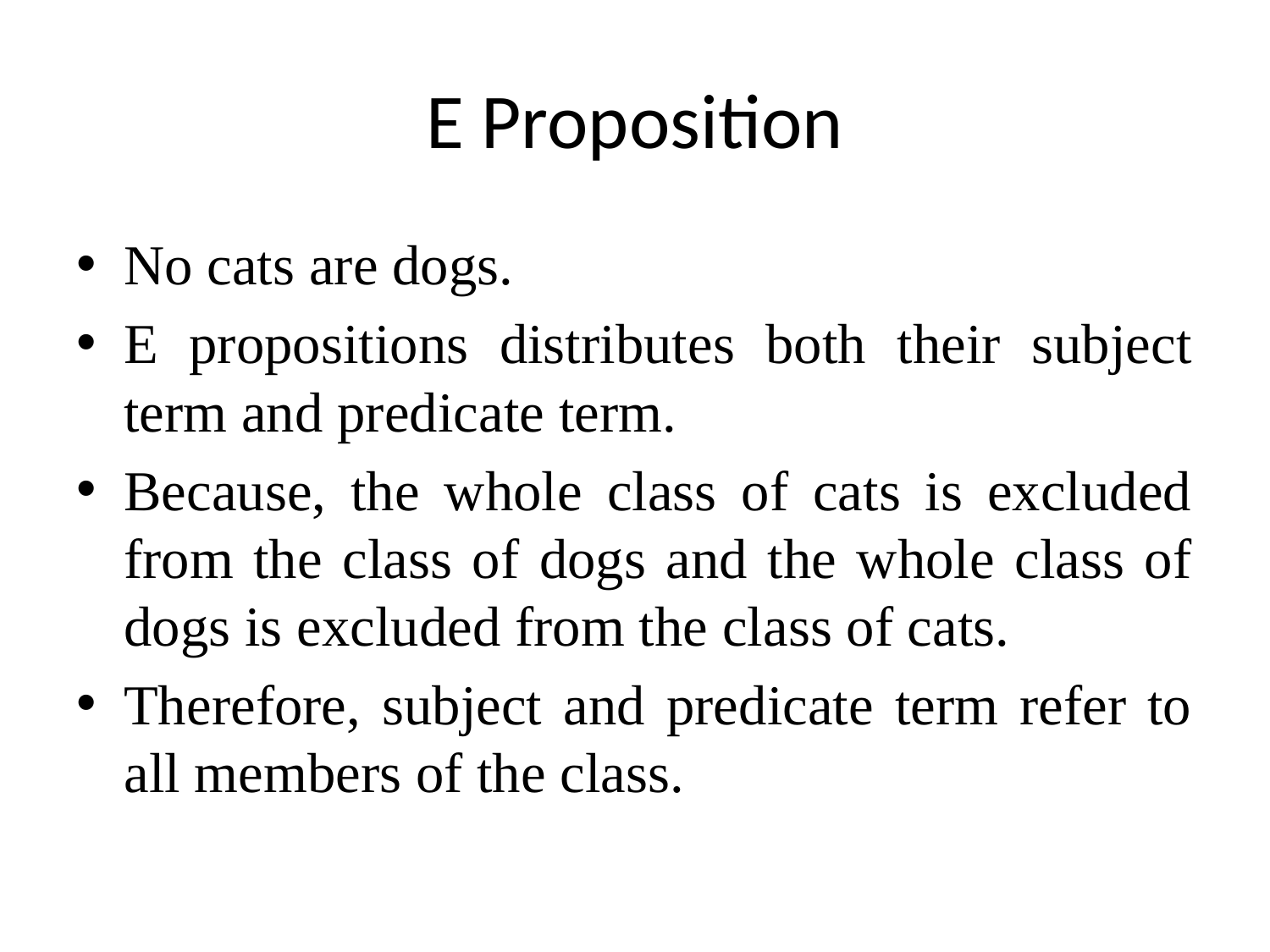

# E Proposition
No cats are dogs.
E propositions distributes both their subject term and predicate term.
Because, the whole class of cats is excluded from the class of dogs and the whole class of dogs is excluded from the class of cats.
Therefore, subject and predicate term refer to all members of the class.